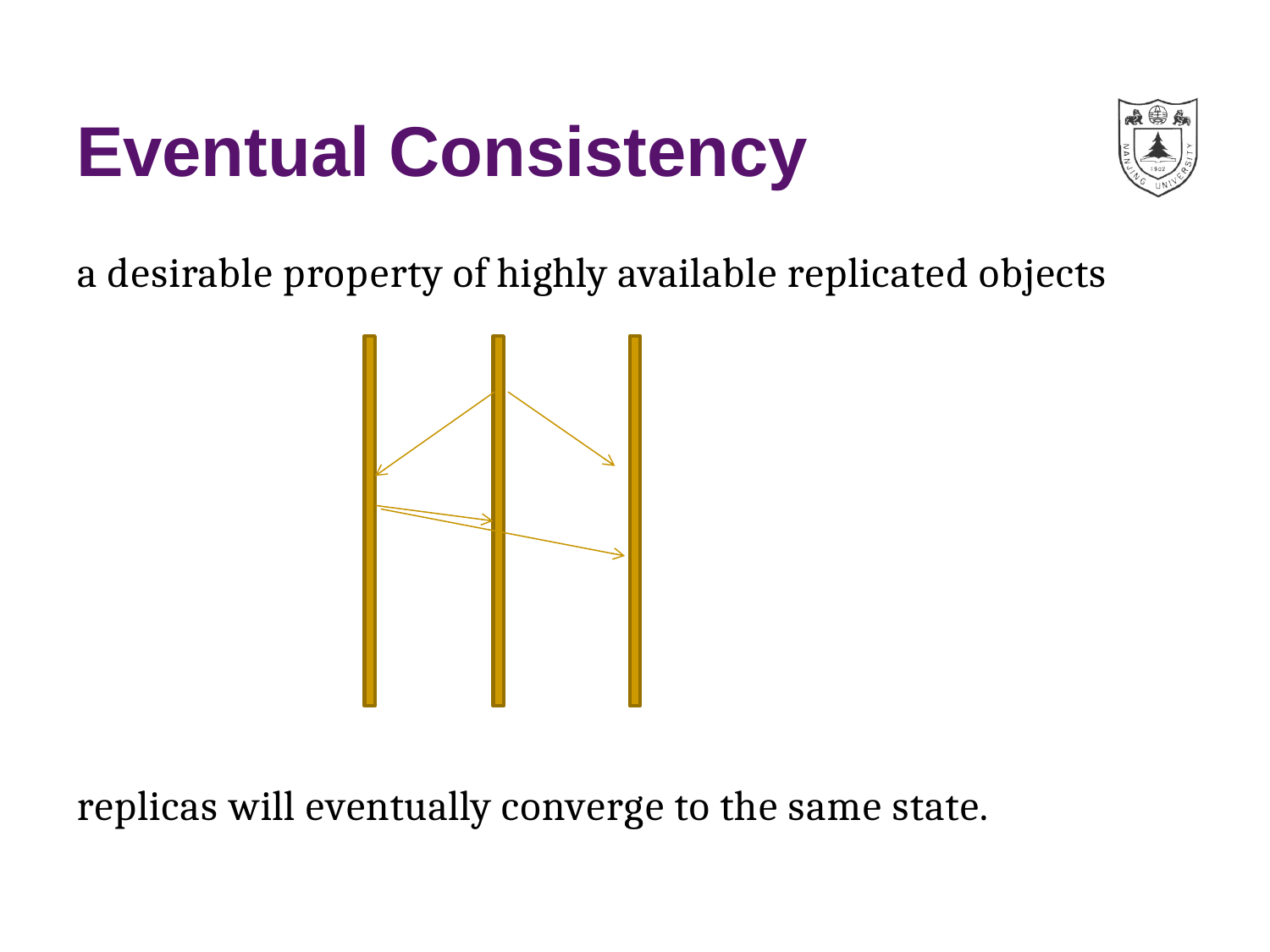

# Eventual Consistency
a desirable property of highly available replicated objects

replicas will eventually converge to the same state.

3